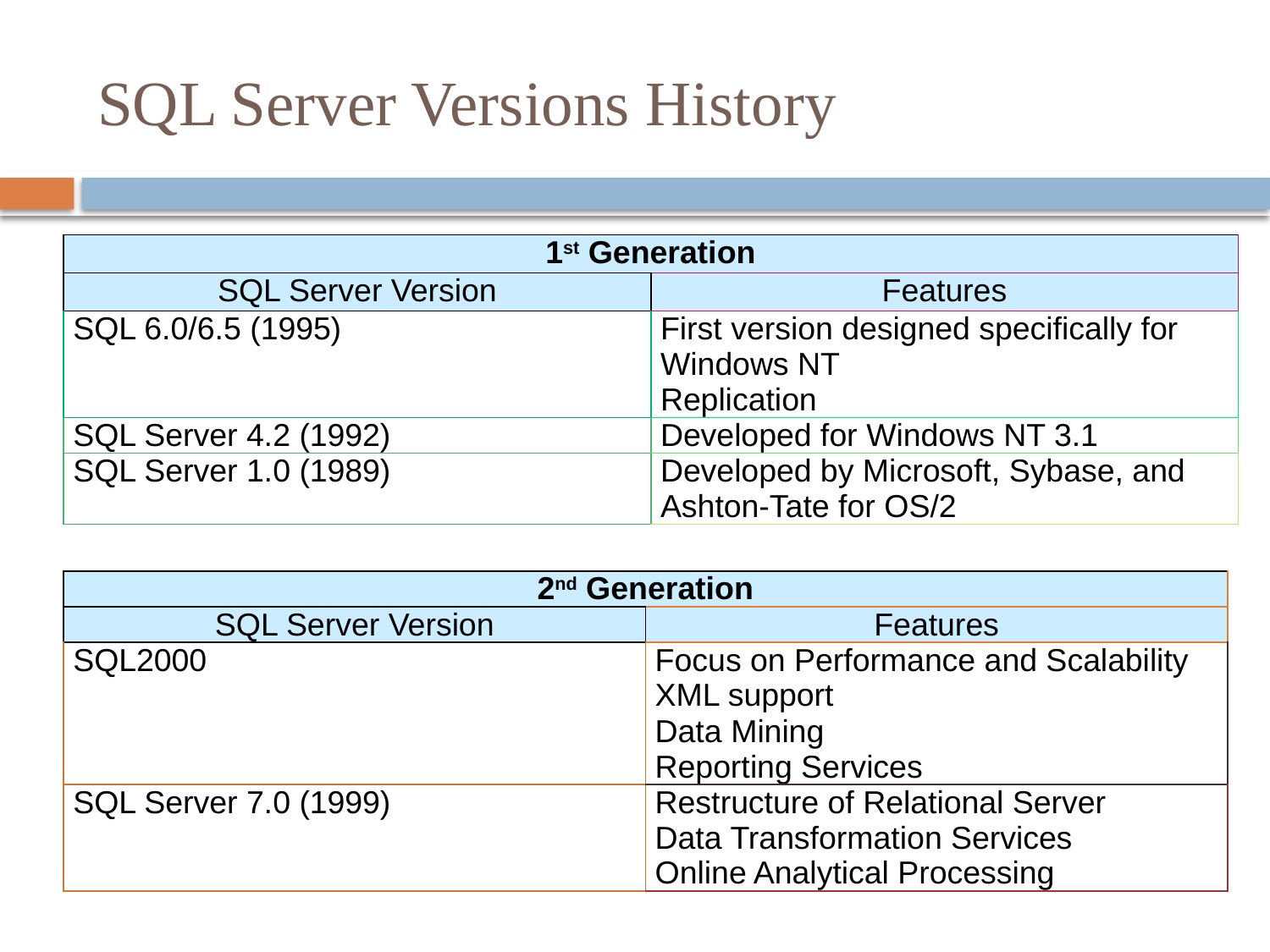

# SQL Server Versions History
| 1st Generation |  |
| --- | --- |
| SQL Server Version | Features |
| SQL 6.0/6.5 (1995) | First version designed specifically for Windows NT Replication |
| SQL Server 4.2 (1992) | Developed for Windows NT 3.1 |
| SQL Server 1.0 (1989) | Developed by Microsoft, Sybase, and Ashton-Tate for OS/2 |
| 2nd Generation |  |
| --- | --- |
| SQL Server Version | Features |
| SQL2000 | Focus on Performance and Scalability XML support Data Mining Reporting Services |
| SQL Server 7.0 (1999) | Restructure of Relational Server Data Transformation Services Online Analytical Processing |